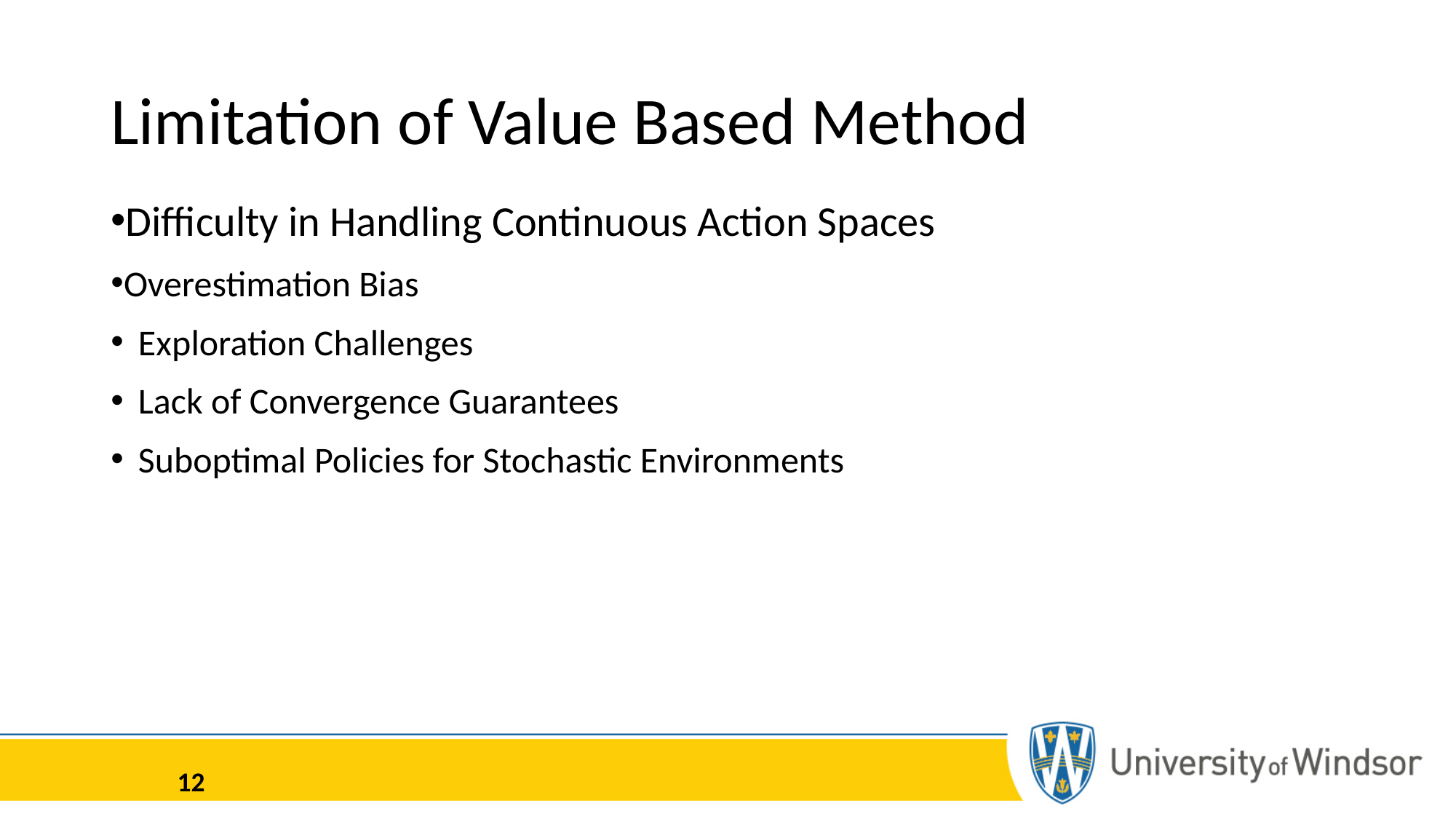

# Limitation of Value Based Method
Difficulty in Handling Continuous Action Spaces
Overestimation Bias
Exploration Challenges
Lack of Convergence Guarantees
Suboptimal Policies for Stochastic Environments

12